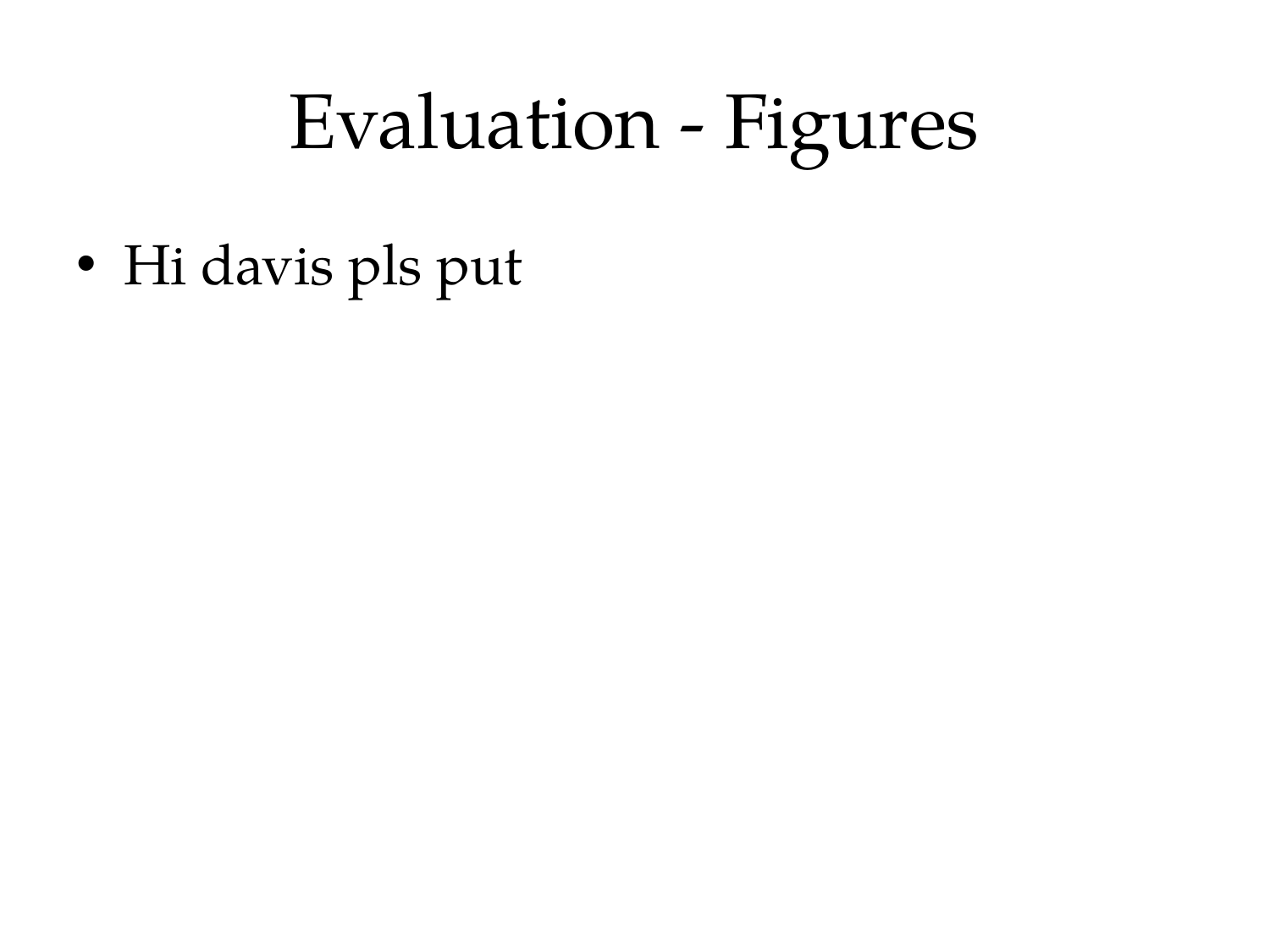

# Evaluation - Figures
Hi davis pls put